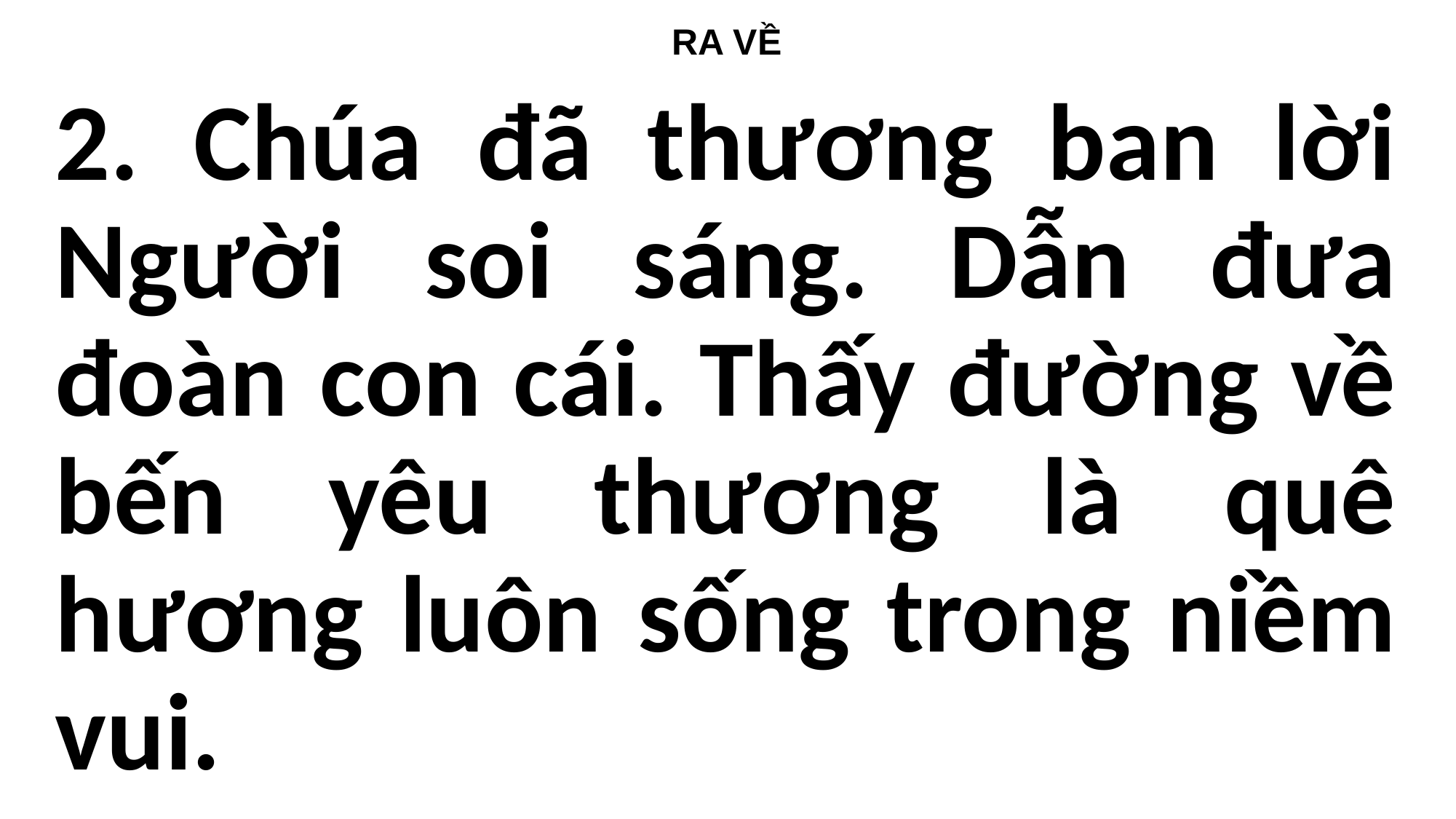

RA VỀ
2. Chúa đã thương ban lời Người soi sáng. Dẫn đưa đoàn con cái. Thấy đường về bến yêu thương là quê hương luôn sống trong niềm vui.